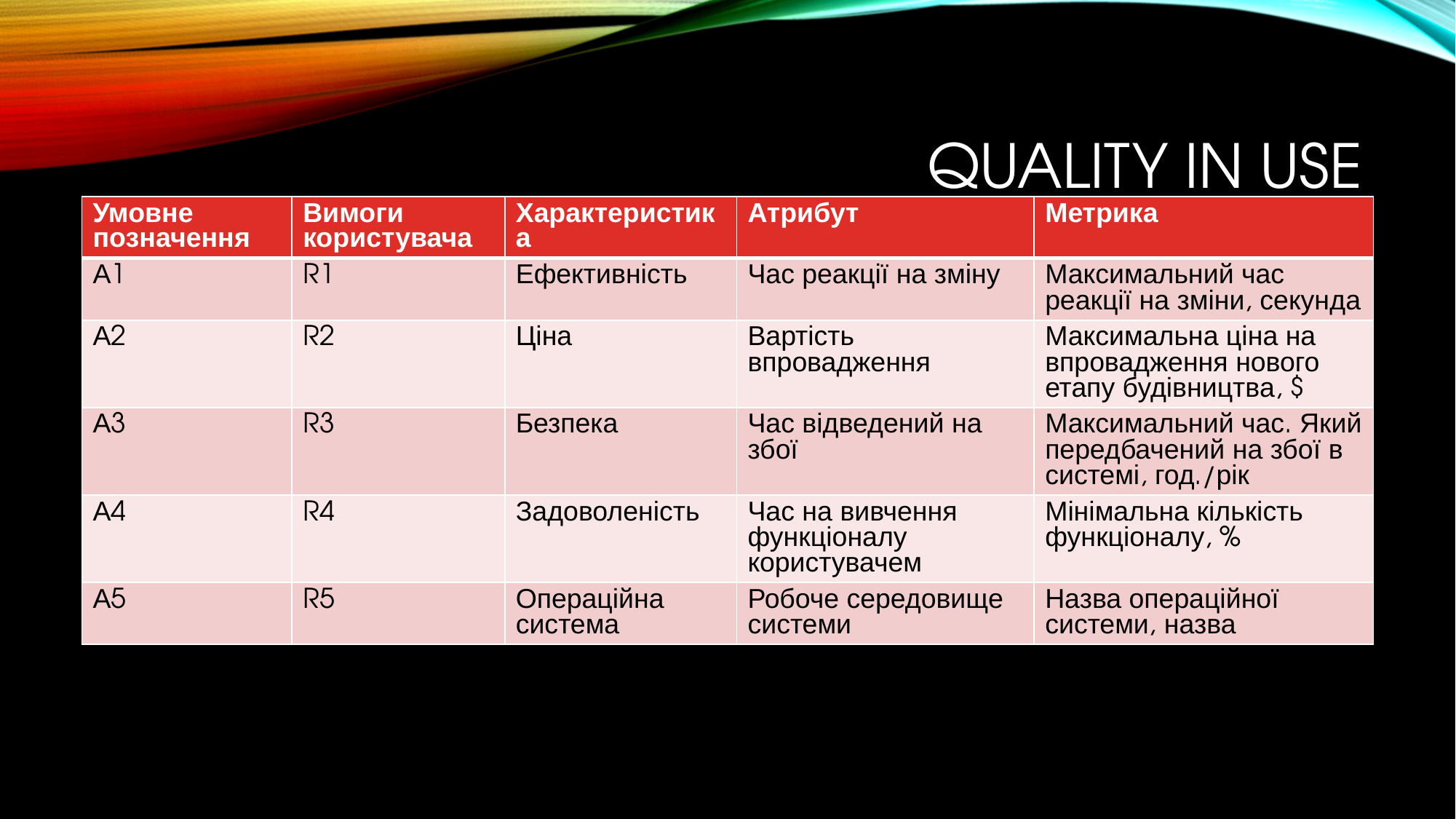

# Quality in use
| Умовне позначення | Вимоги користувача | Характеристика | Атрибут | Метрика |
| --- | --- | --- | --- | --- |
| А1 | R1 | Ефективність | Час реакції на зміну | Максимальний час реакції на зміни, секунда |
| А2 | R2 | Ціна | Вартість впровадження | Максимальна ціна на впровадження нового етапу будівництва, $ |
| А3 | R3 | Безпека | Час відведений на збої | Максимальний час. Який передбачений на збої в системі, год./рік |
| А4 | R4 | Задоволеність | Час на вивчення функціоналу користувачем | Мінімальна кількість функціоналу, % |
| А5 | R5 | Операційна система | Робоче середовище системи | Назва операційної системи, назва |